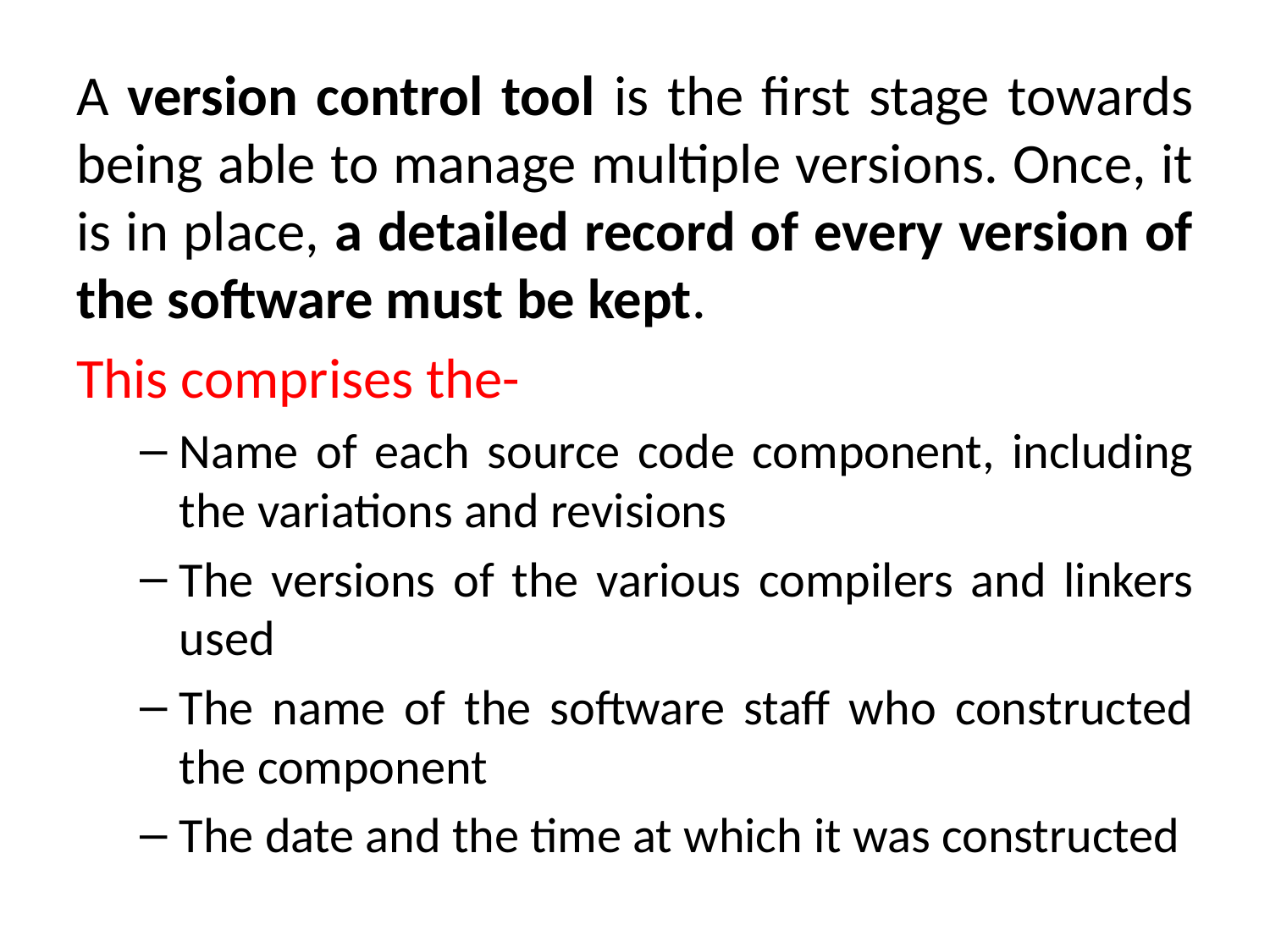

A version control tool is the first stage towards being able to manage multiple versions. Once, it is in place, a detailed record of every version of the software must be kept.
This comprises the-
Name of each source code component, including the variations and revisions
The versions of the various compilers and linkers used
The name of the software staff who constructed the component
The date and the time at which it was constructed